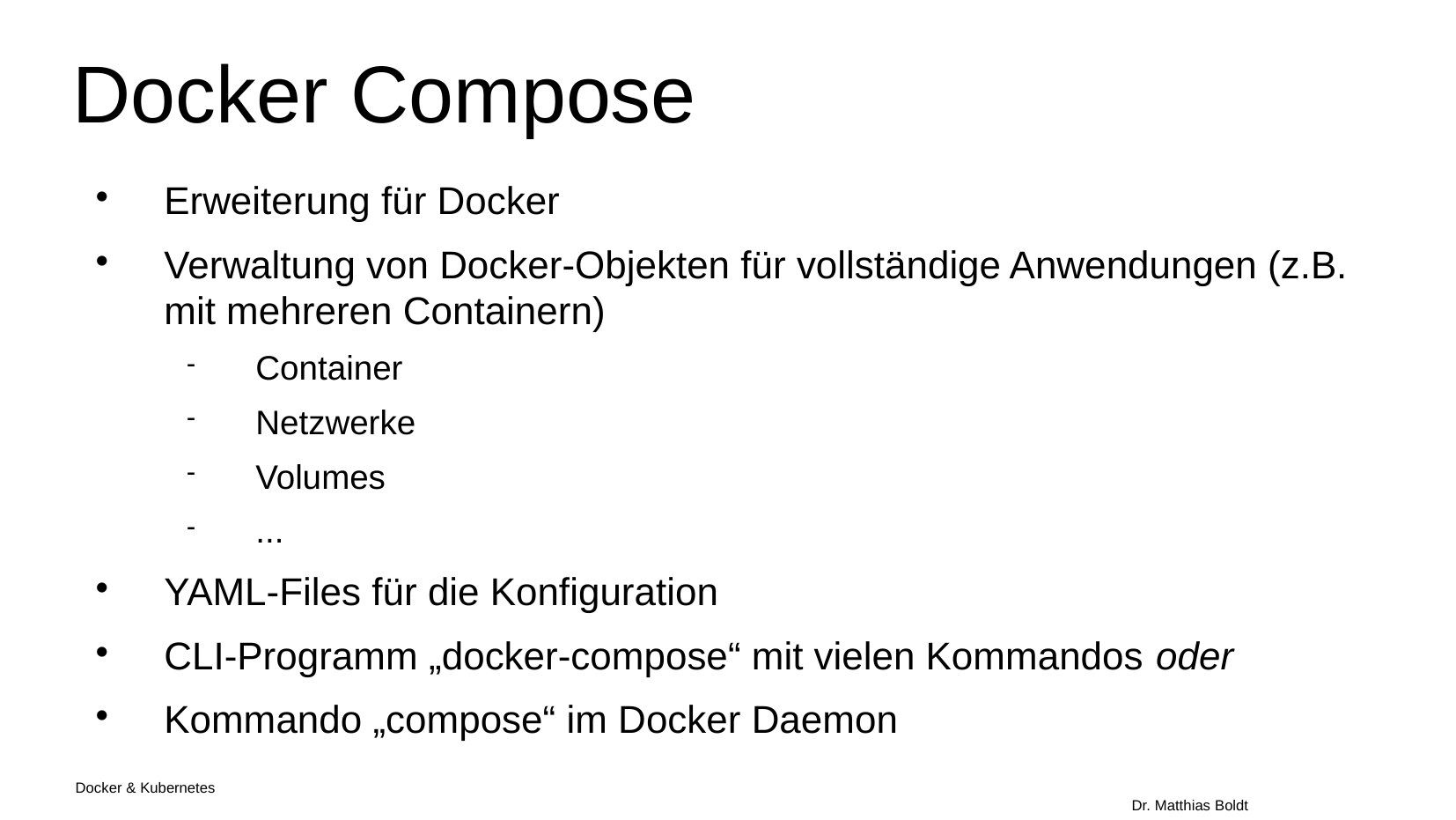

Docker Compose
Erweiterung für Docker
Verwaltung von Docker-Objekten für vollständige Anwendungen (z.B. mit mehreren Containern)
Container
Netzwerke
Volumes
...
YAML-Files für die Konfiguration
CLI-Programm „docker-compose“ mit vielen Kommandos oder
Kommando „compose“ im Docker Daemon

Docker & Kubernetes																Dr. Matthias Boldt